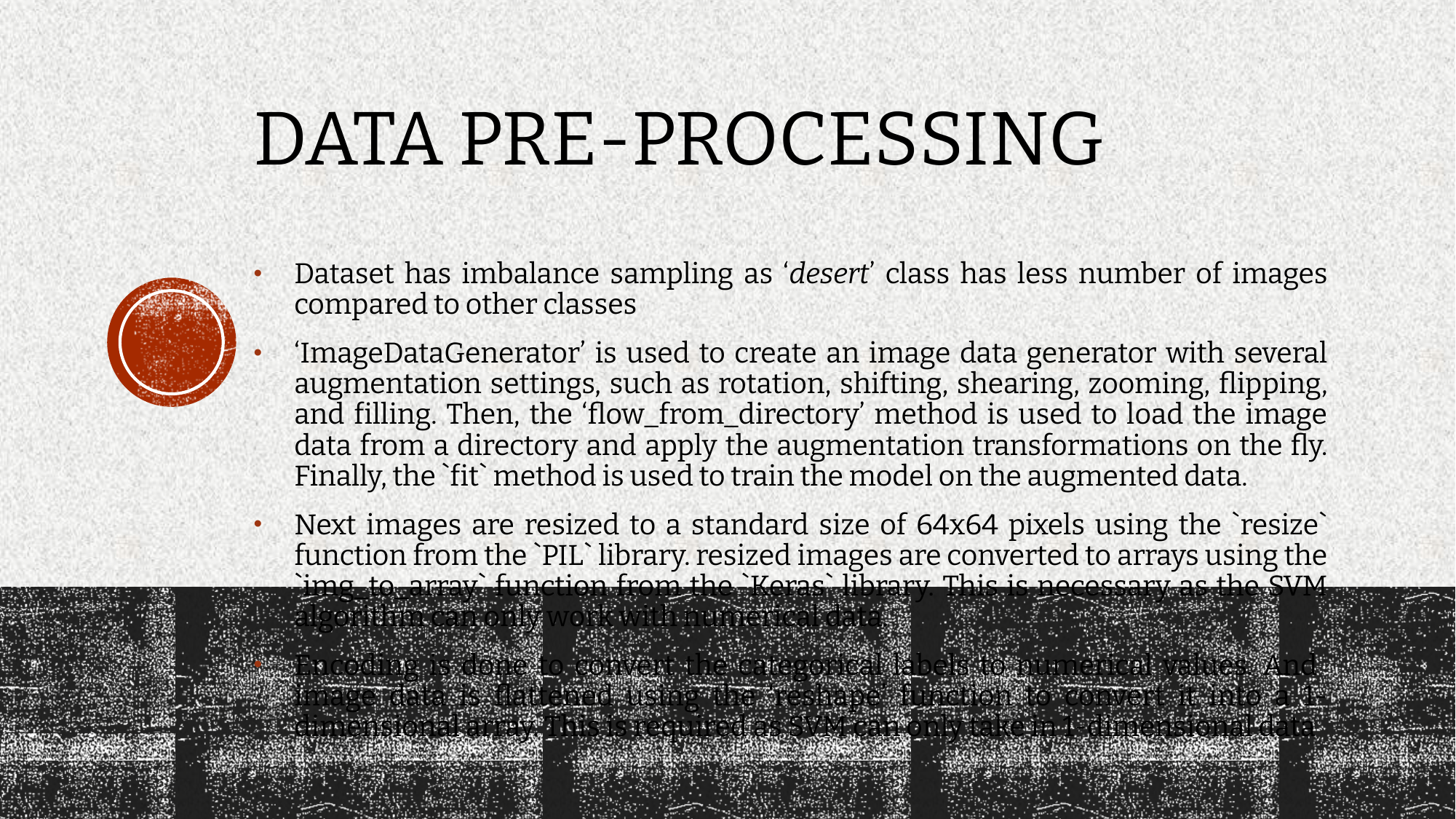

# Data pre-processing
Dataset has imbalance sampling as ‘desert’ class has less number of images compared to other classes
‘ImageDataGenerator’ is used to create an image data generator with several augmentation settings, such as rotation, shifting, shearing, zooming, flipping, and filling. Then, the ‘flow_from_directory’ method is used to load the image data from a directory and apply the augmentation transformations on the fly. Finally, the `fit` method is used to train the model on the augmented data.
Next images are resized to a standard size of 64x64 pixels using the `resize` function from the `PIL` library. resized images are converted to arrays using the `img_to_array` function from the `Keras` library. This is necessary as the SVM algorithm can only work with numerical data.
Encoding is done to convert the categorical labels to numerical values. And  image data is flattened using the ‘reshape’ function to convert it into a 1-dimensional array. This is required as SVM can only take in 1-dimensional data